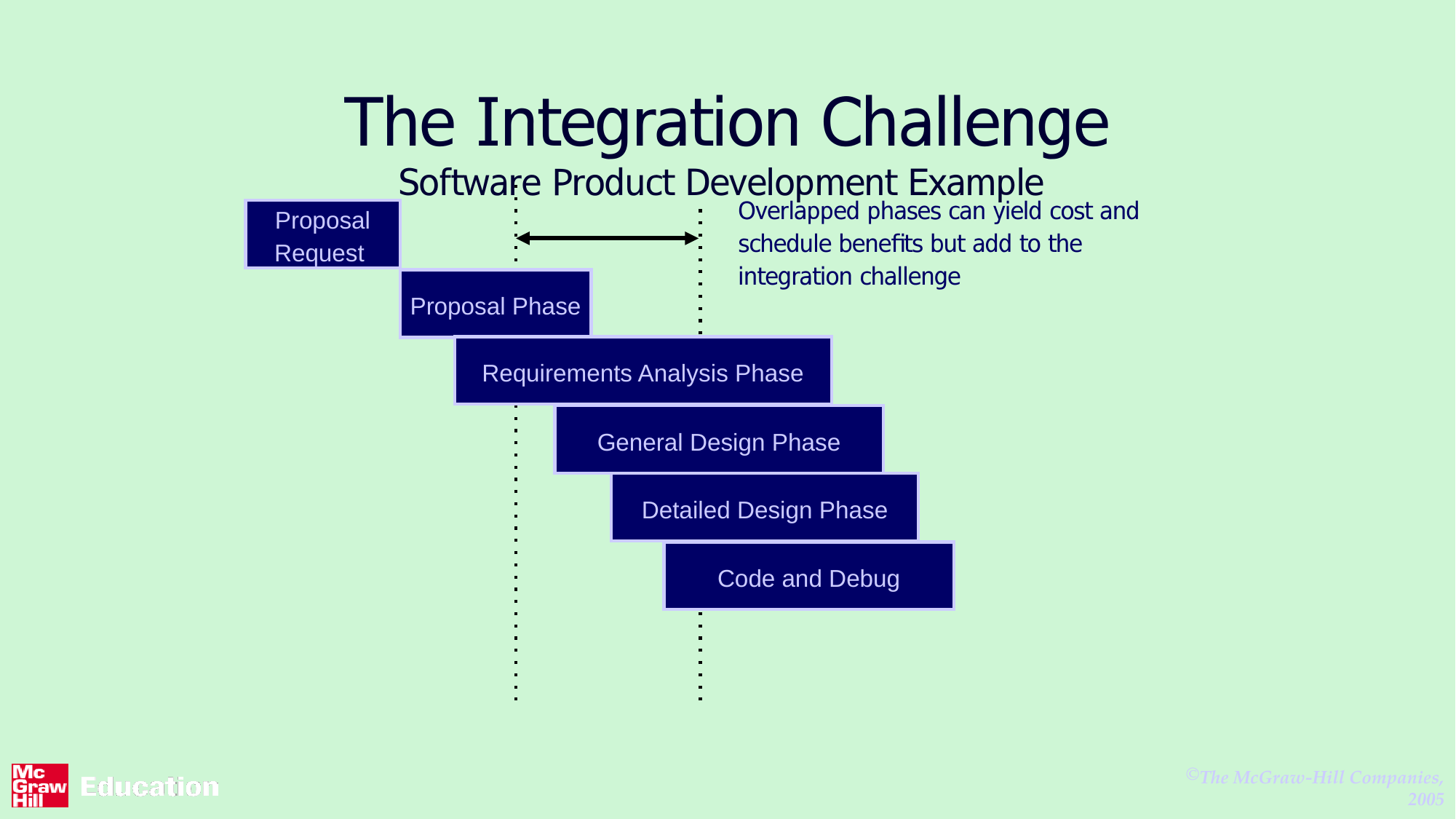

41
# The Integration Challenge Software Product Development Example
Overlapped phases can yield cost and schedule benefits but add to the integration challenge
Proposal Request
Proposal Phase
Requirements Analysis Phase
General Design Phase
Detailed Design Phase
Code and Debug